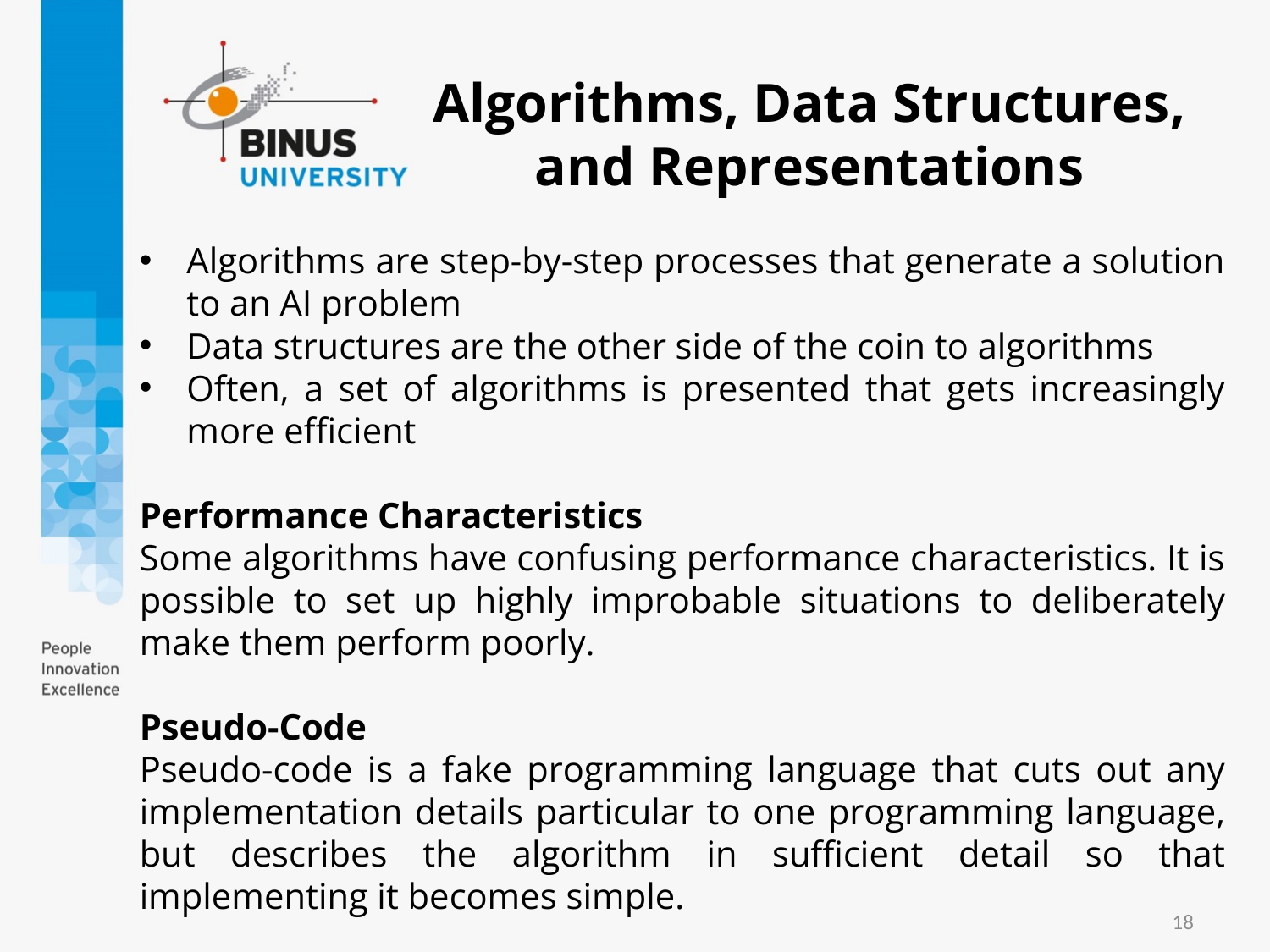

Algorithms, Data Structures, and Representations
Algorithms are step-by-step processes that generate a solution to an AI problem
Data structures are the other side of the coin to algorithms
Often, a set of algorithms is presented that gets increasingly more efficient

Performance Characteristics
Some algorithms have confusing performance characteristics. It is possible to set up highly improbable situations to deliberately make them perform poorly.

Pseudo-Code
Pseudo-code is a fake programming language that cuts out any implementation details particular to one programming language, but describes the algorithm in sufficient detail so that implementing it becomes simple.
18